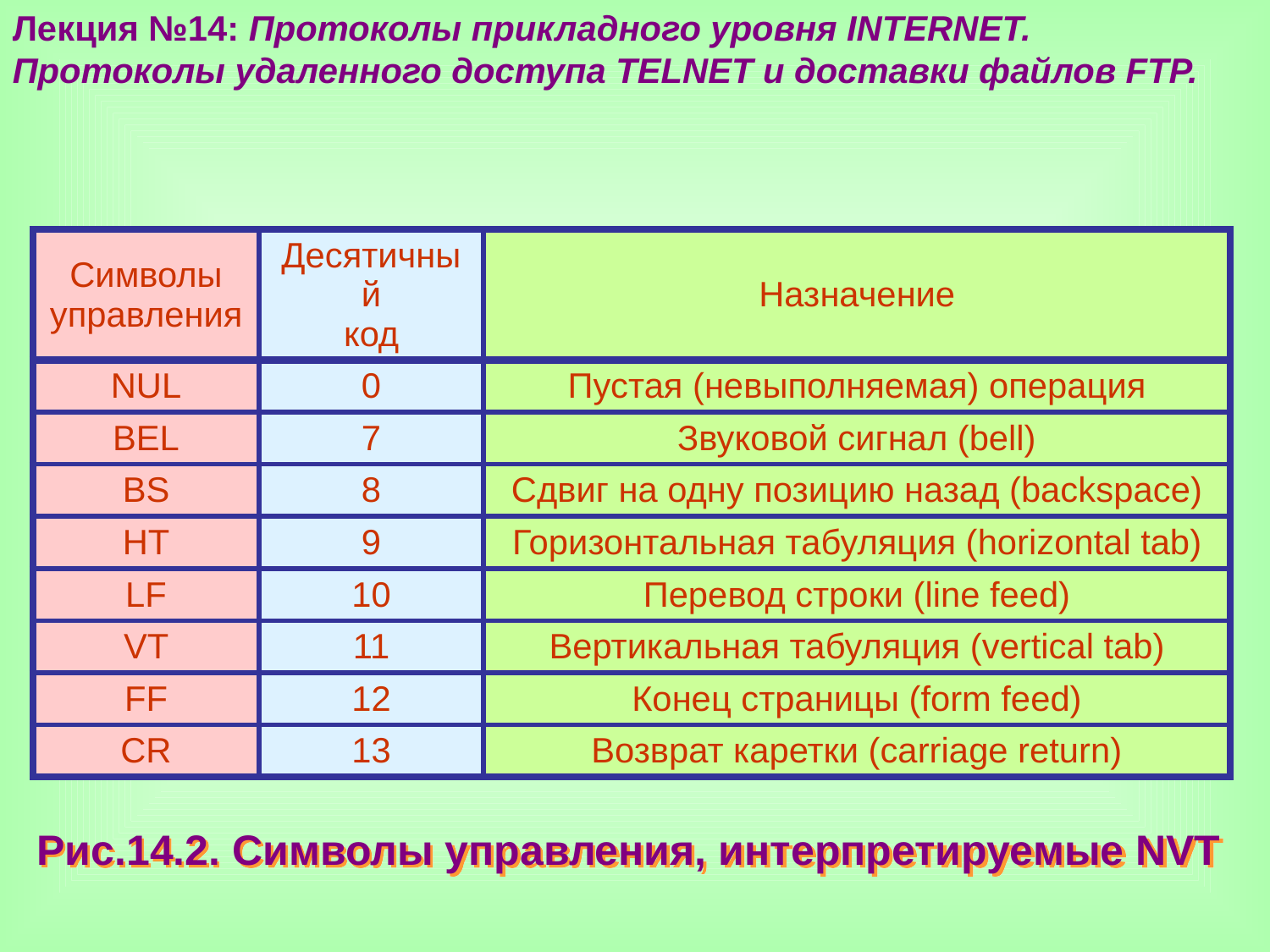

Лекция №14: Протоколы прикладного уровня INTERNET.
Протоколы удаленного доступа TELNET и доставки файлов FTP.
| Символы управления | Десятичный код | Назначение |
| --- | --- | --- |
| NUL | 0 | Пустая (невыполняемая) операция |
| BEL | 7 | Звуковой сигнал (bell) |
| BS | 8 | Сдвиг на одну позицию назад (backspace) |
| HT | 9 | Горизонтальная табуляция (horizontal tab) |
| LF | 10 | Перевод строки (line feed) |
| VT | 11 | Вертикальная табуляция (vertical tab) |
| FF | 12 | Конец страницы (form feed) |
| CR | 13 | Возврат каретки (carriage return) |
Рис.14.2. Символы управления, интерпретируемые NVT